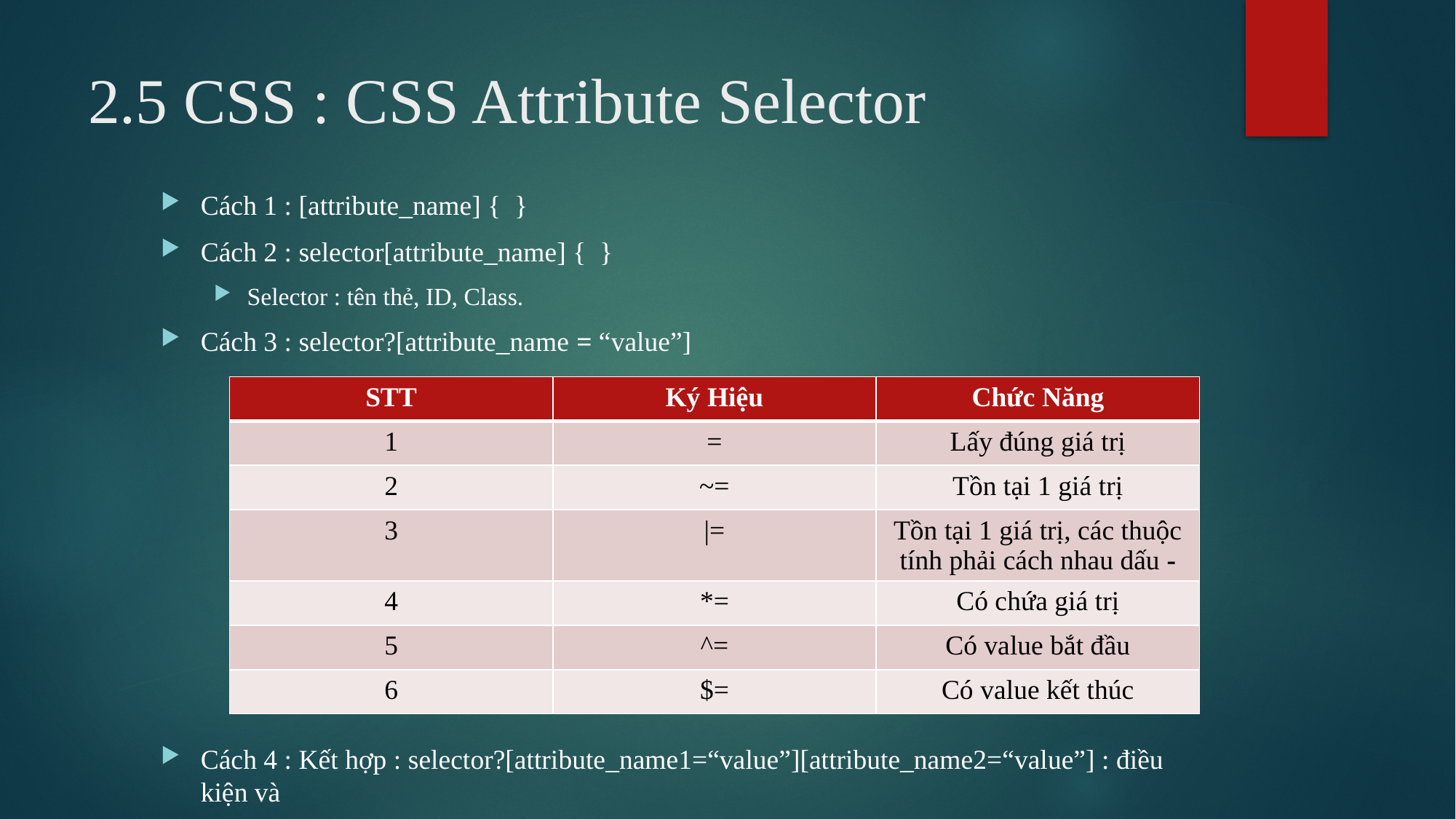

# 2.5 CSS : CSS Attribute Selector

Cách 1 : [attribute_name] {  }
Cách 2 : selector[attribute_name] {  }
Selector : tên thẻ, ID, Class.
Cách 3 : selector?[attribute_name = “value”]

Cách 4 : Kết hợp : selector?[attribute_name1=“value”][attribute_name2=“value”] : điều kiện và
| STT | Ký Hiệu | Chức Năng |
| --- | --- | --- |
| 1 | = | Lấy đúng giá trị |
| 2 | ~= | Tồn tại 1 giá trị |
| 3 | |= | Tồn tại 1 giá trị, các thuộc tính phải cách nhau dấu - |
| 4 | \*= | Có chứa giá trị |
| 5 | ^= | Có value bắt đầu |
| 6 | $= | Có value kết thúc |